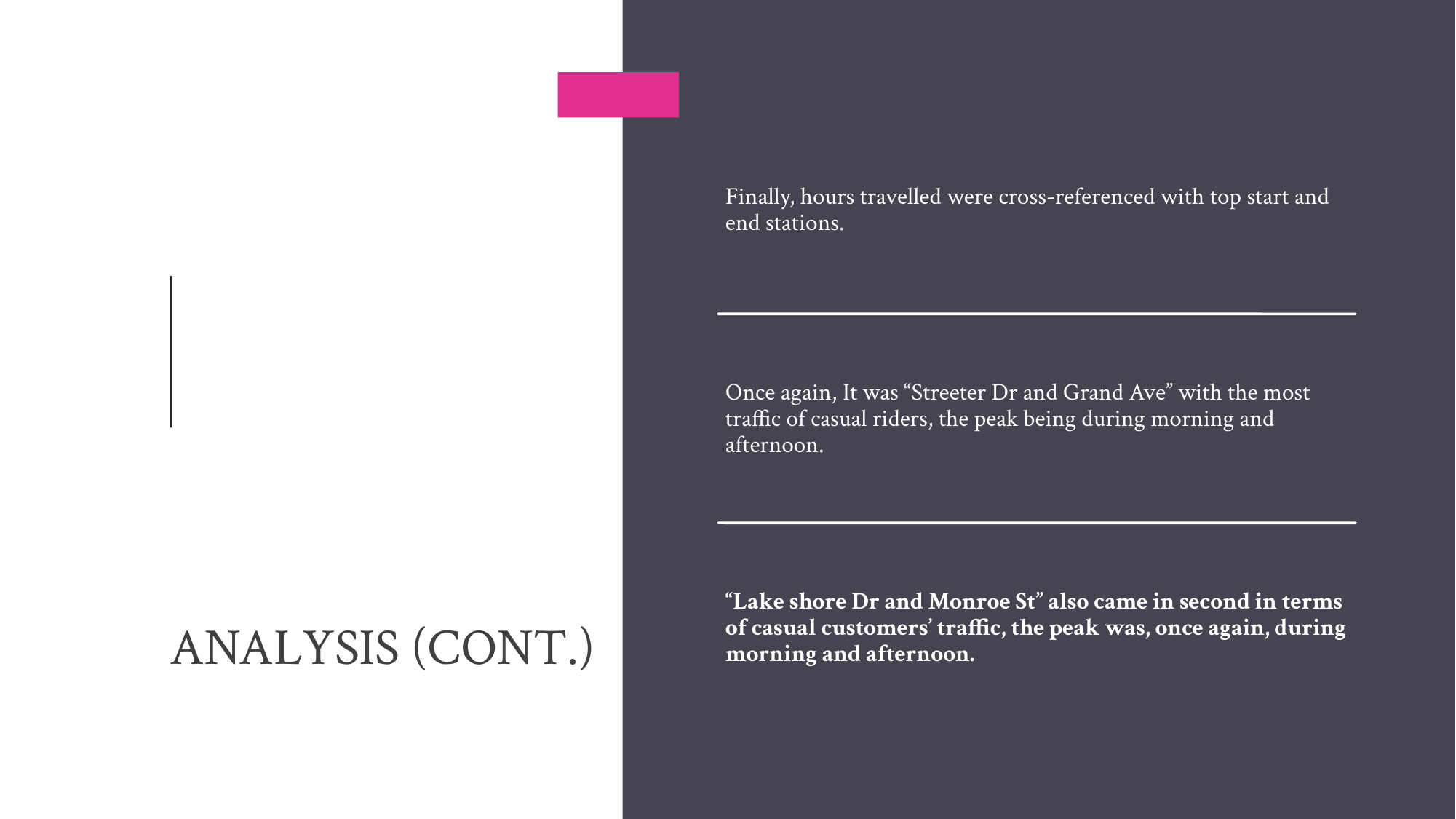

Finally, hours travelled were cross-referenced with top start and end stations.
Once again, It was “Streeter Dr and Grand Ave” with the most traffic of casual riders, the peak being during morning and afternoon.
“Lake shore Dr and Monroe St” also came in second in terms of casual customers’ traffic, the peak was, once again, during morning and afternoon.
# Analysis (CONT.)